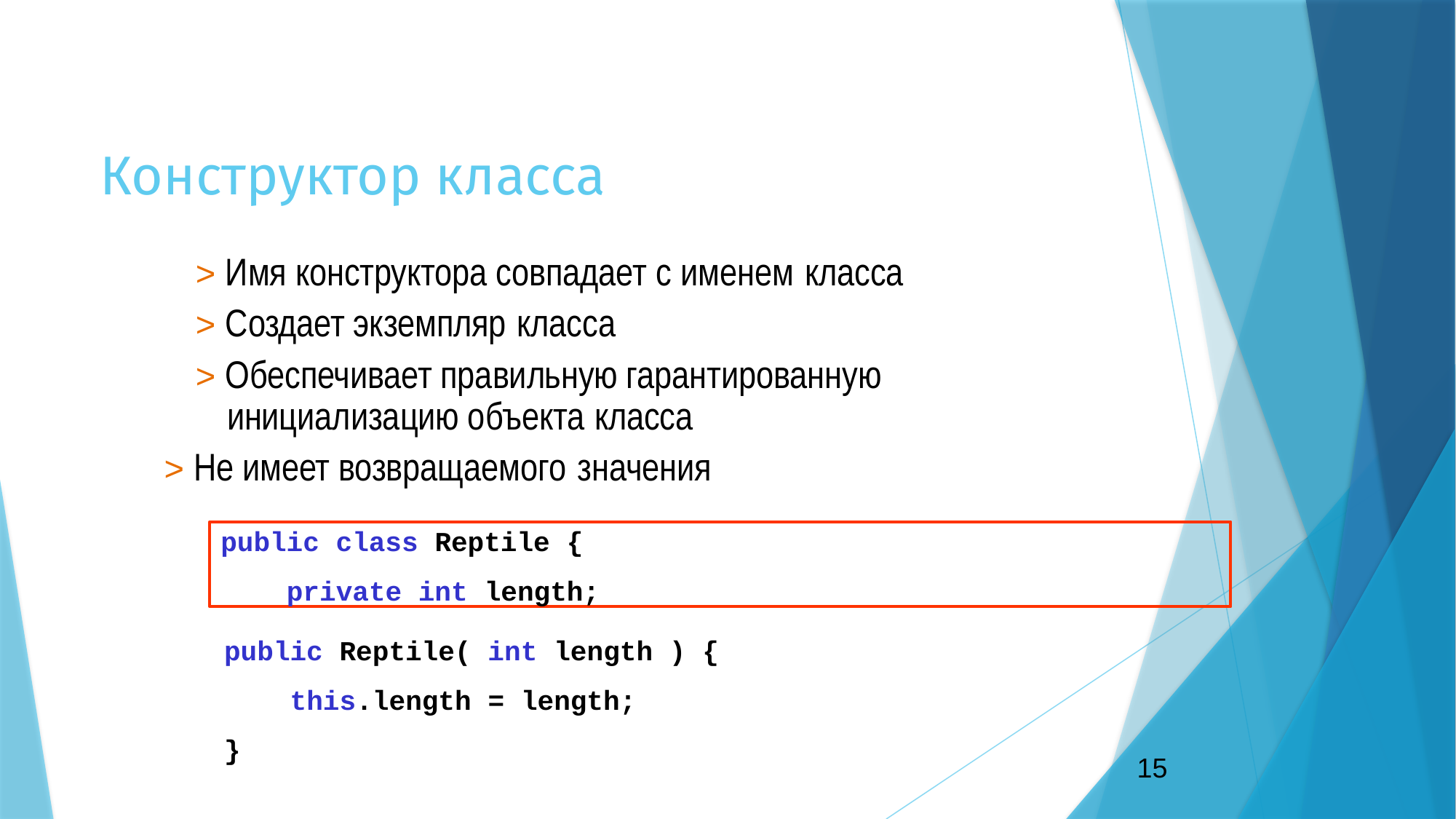

# Конструктор класса

> Имя конструктора совпадает с именем класса
> Создает экземпляр класса
> Обеспечивает правильную гарантированную  инициализацию объекта класса
> Не имеет возвращаемого значения
public class Reptile {
private int length;
public Reptile( int length
this.length = length;
}
) {
15